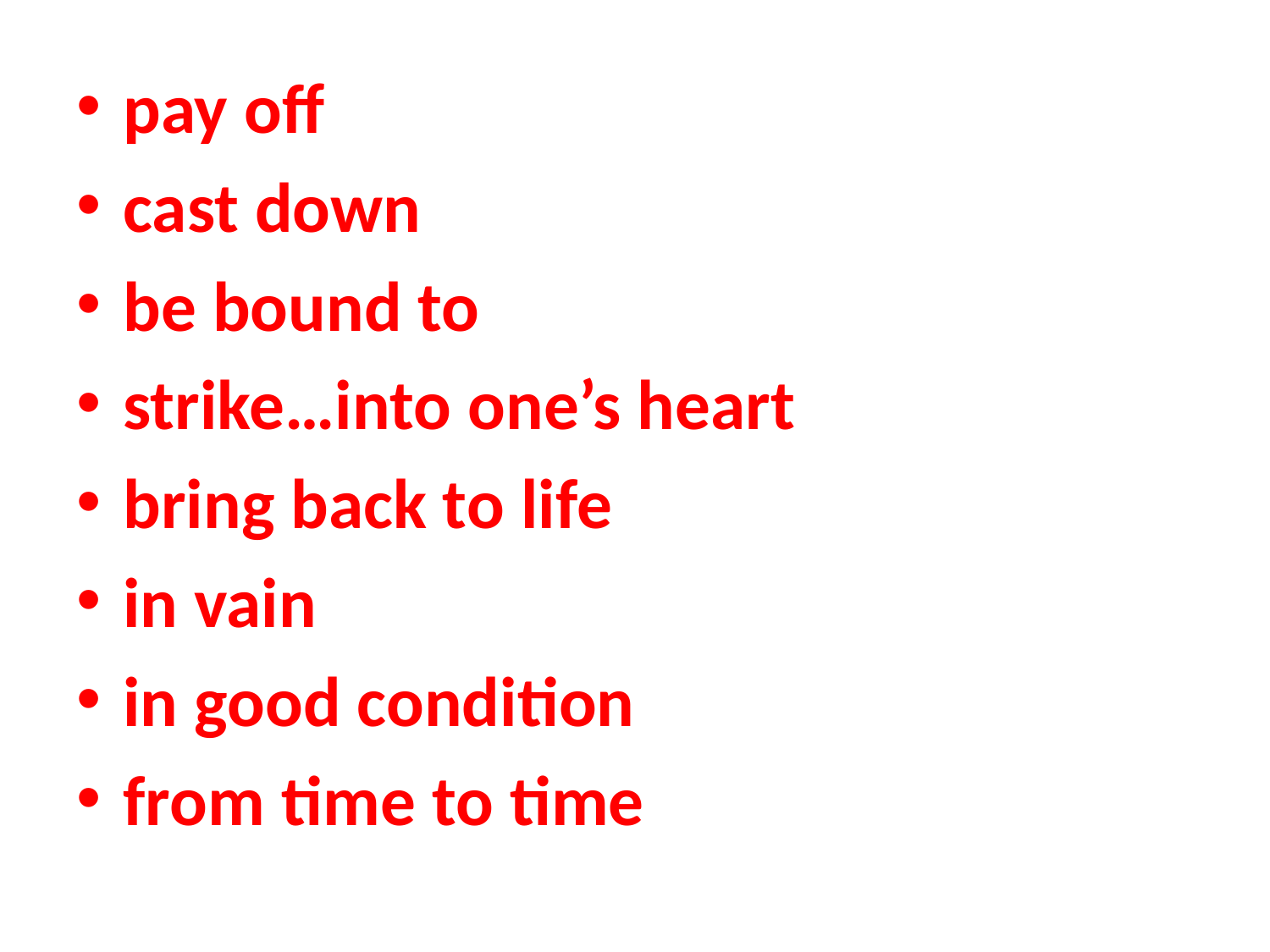

pay off
cast down
be bound to
strike…into one’s heart
bring back to life
in vain
in good condition
from time to time